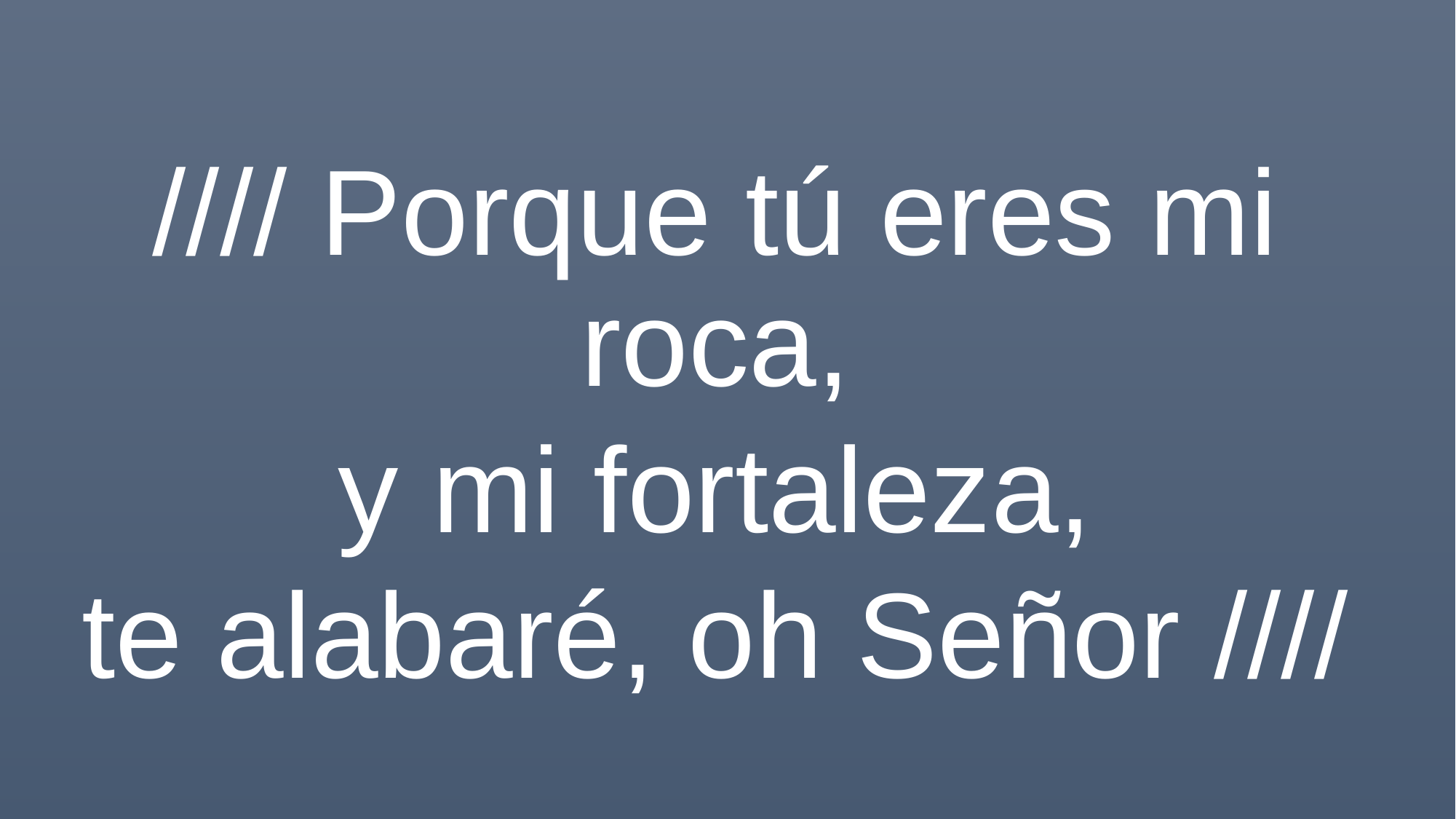

//// Porque tú eres mi roca,
y mi fortaleza,
te alabaré, oh Señor ////